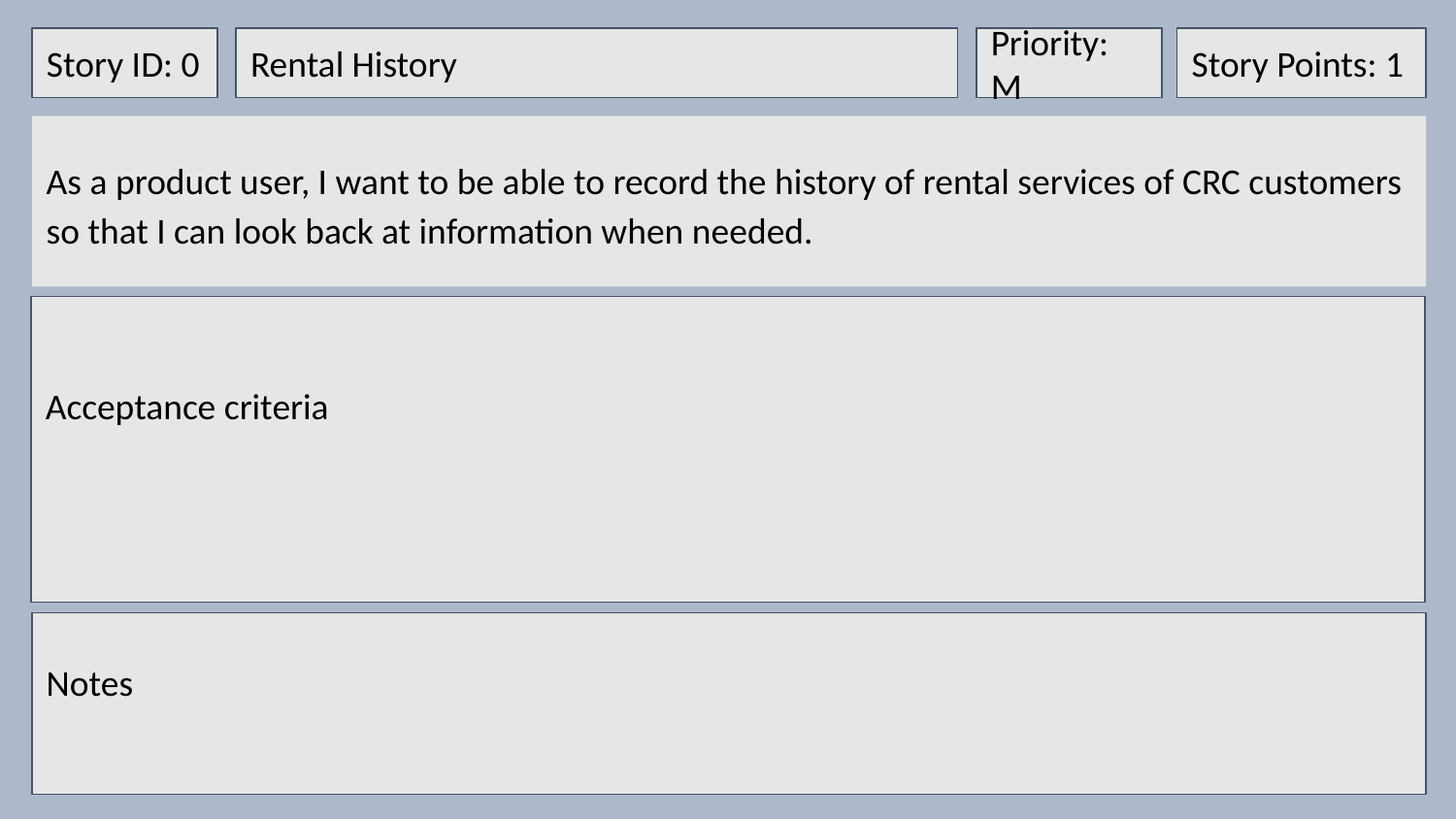

Story ID: 0
Rental History
Priority: M
Story Points: 1
As a product user, I want to be able to record the history of rental services of CRC customers so that I can look back at information when needed.
Acceptance criteria

Notes